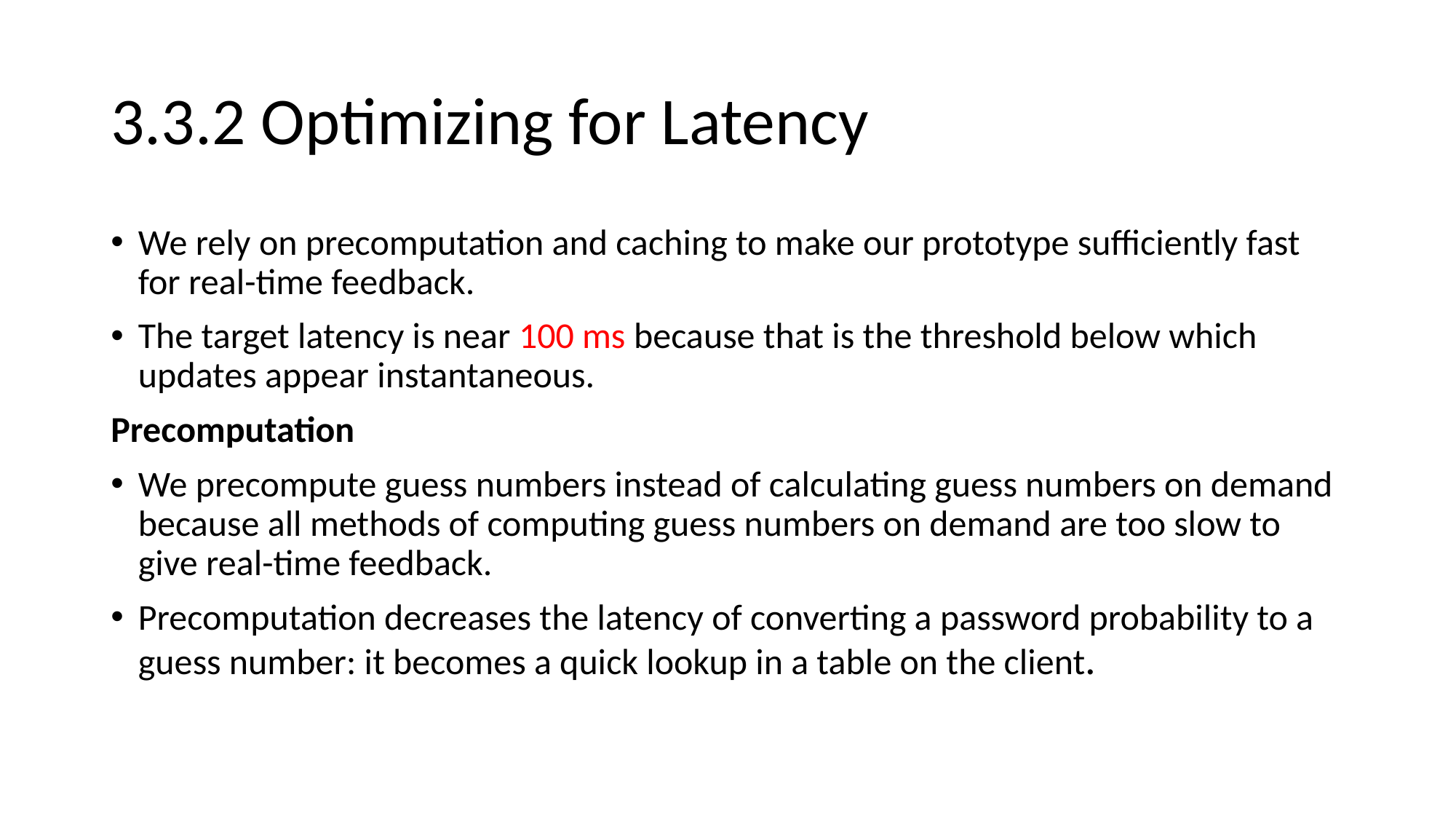

# 3.3.2 Optimizing for Latency
We rely on precomputation and caching to make our prototype sufficiently fast for real-time feedback.
The target latency is near 100 ms because that is the threshold below which updates appear instantaneous.
Precomputation
We precompute guess numbers instead of calculating guess numbers on demand because all methods of computing guess numbers on demand are too slow to give real-time feedback.
Precomputation decreases the latency of converting a password probability to a guess number: it becomes a quick lookup in a table on the client.